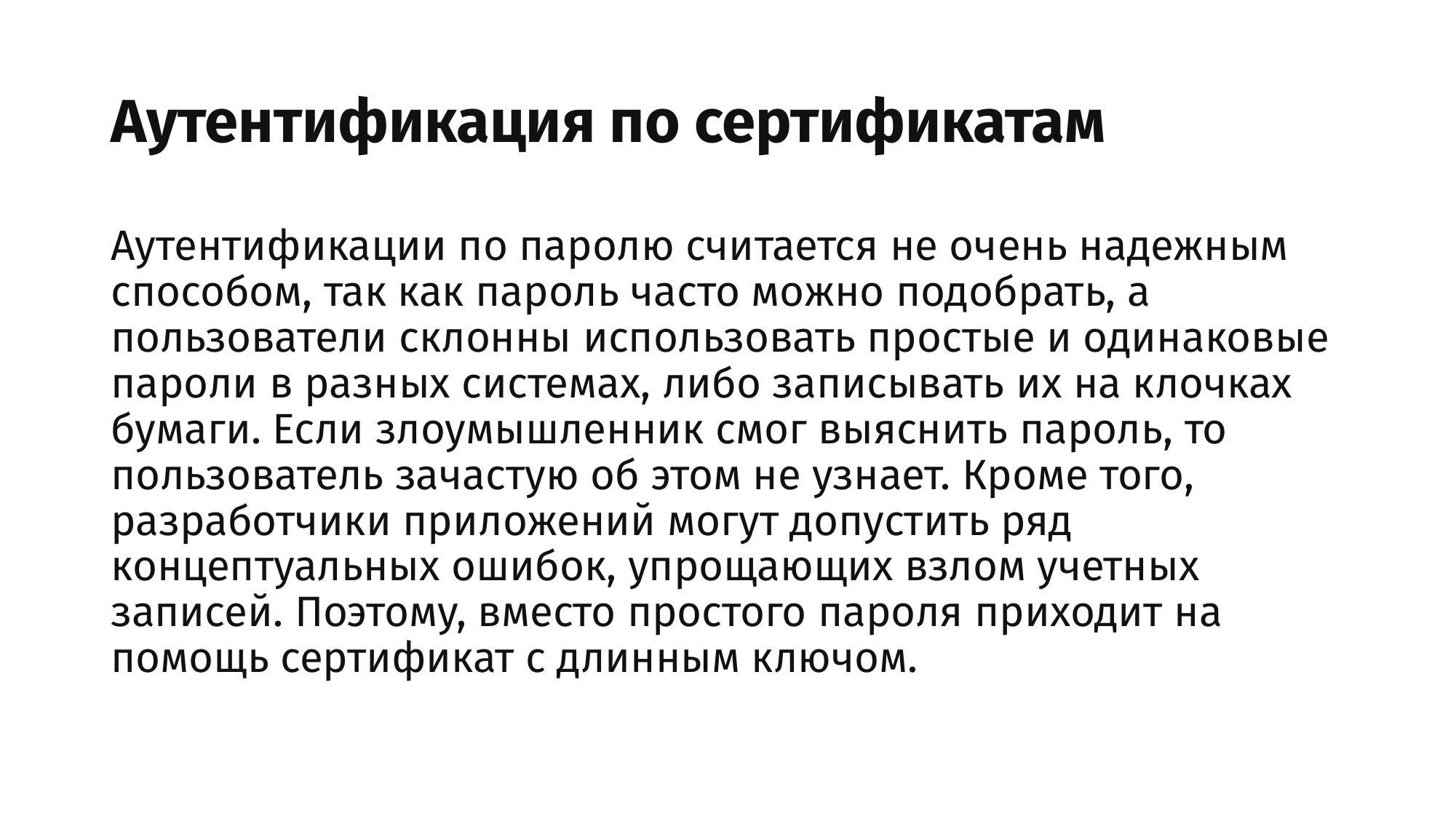

# Аутентификация по сертификатам
Аутентификации по паролю считается не очень надежным способом, так как пароль часто можно подобрать, а пользователи склонны использовать простые и одинаковые пароли в разных системах, либо записывать их на клочках бумаги. Если злоумышленник смог выяснить пароль, то пользователь зачастую об этом не узнает. Кроме того, разработчики приложений могут допустить ряд концептуальных ошибок, упрощающих взлом учетных записей. Поэтому, вместо простого пароля приходит на помощь сертификат с длинным ключом.